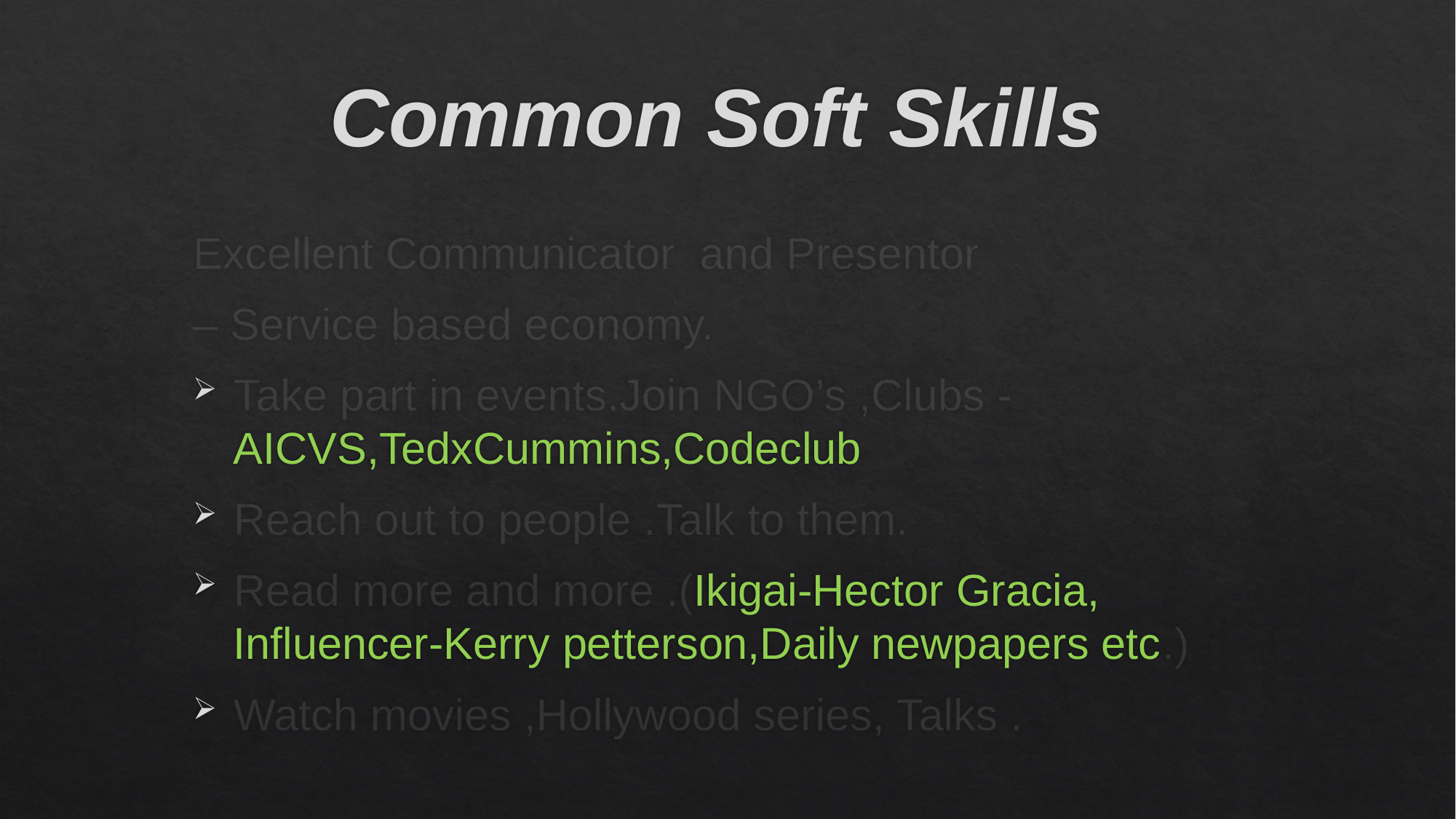

# Common Soft Skills
Excellent Communicator  and Presentor
– Service based economy.
Take part in events.Join NGO’s ,Clubs -AICVS,TedxCummins,Codeclub
Reach out to people .Talk to them.
Read more and more .(Ikigai-Hector Gracia, Influencer-Kerry petterson,Daily newpapers etc.)
Watch movies ,Hollywood series, Talks .